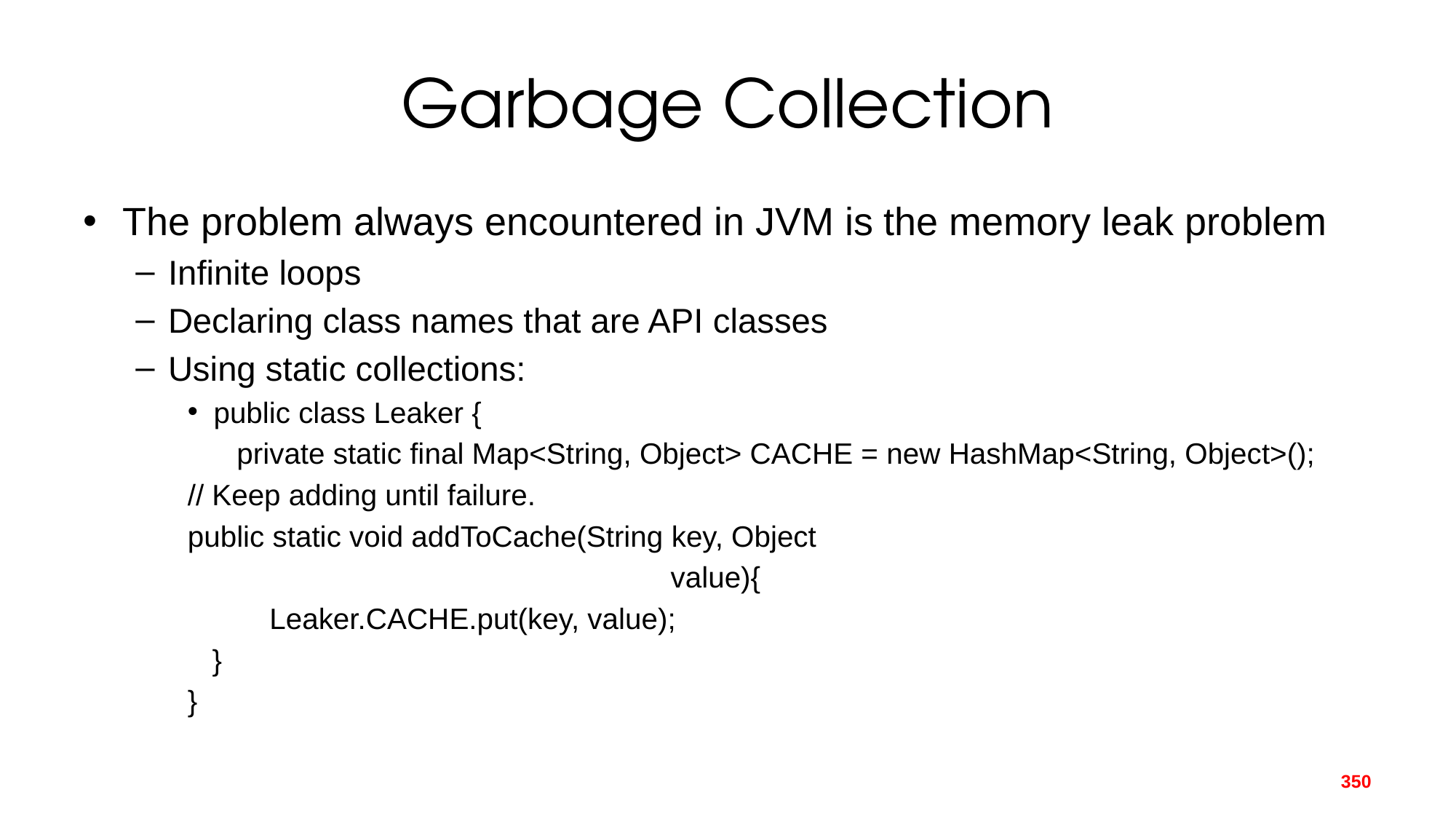

# Garbage Collection
The problem always encountered in JVM is the memory leak problem
Infinite loops
Declaring class names that are API classes
Using static collections:
public class Leaker {
      private static final Map<String, Object> CACHE = new HashMap<String, Object>();
// Keep adding until failure.
public static void addToCache(String key, Object
                                                           value){
          Leaker.CACHE.put(key, value);
   }
}

350